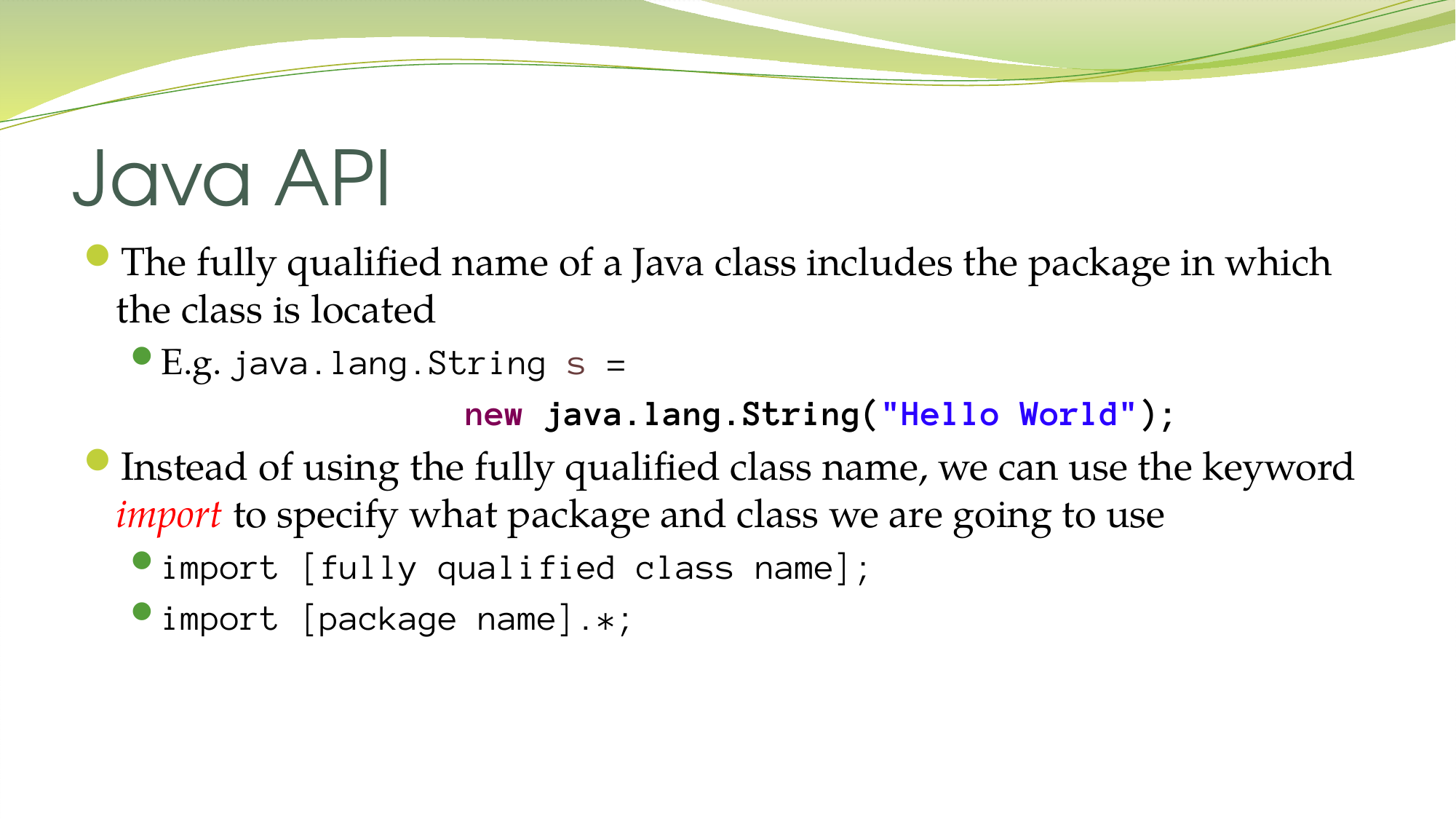

# Java API
The fully qualified name of a Java class includes the package in which the class is located
E.g. java.lang.String s =
			new java.lang.String("Hello World");
Instead of using the fully qualified class name, we can use the keyword import to specify what package and class we are going to use
import [fully qualified class name];
import [package name].*;